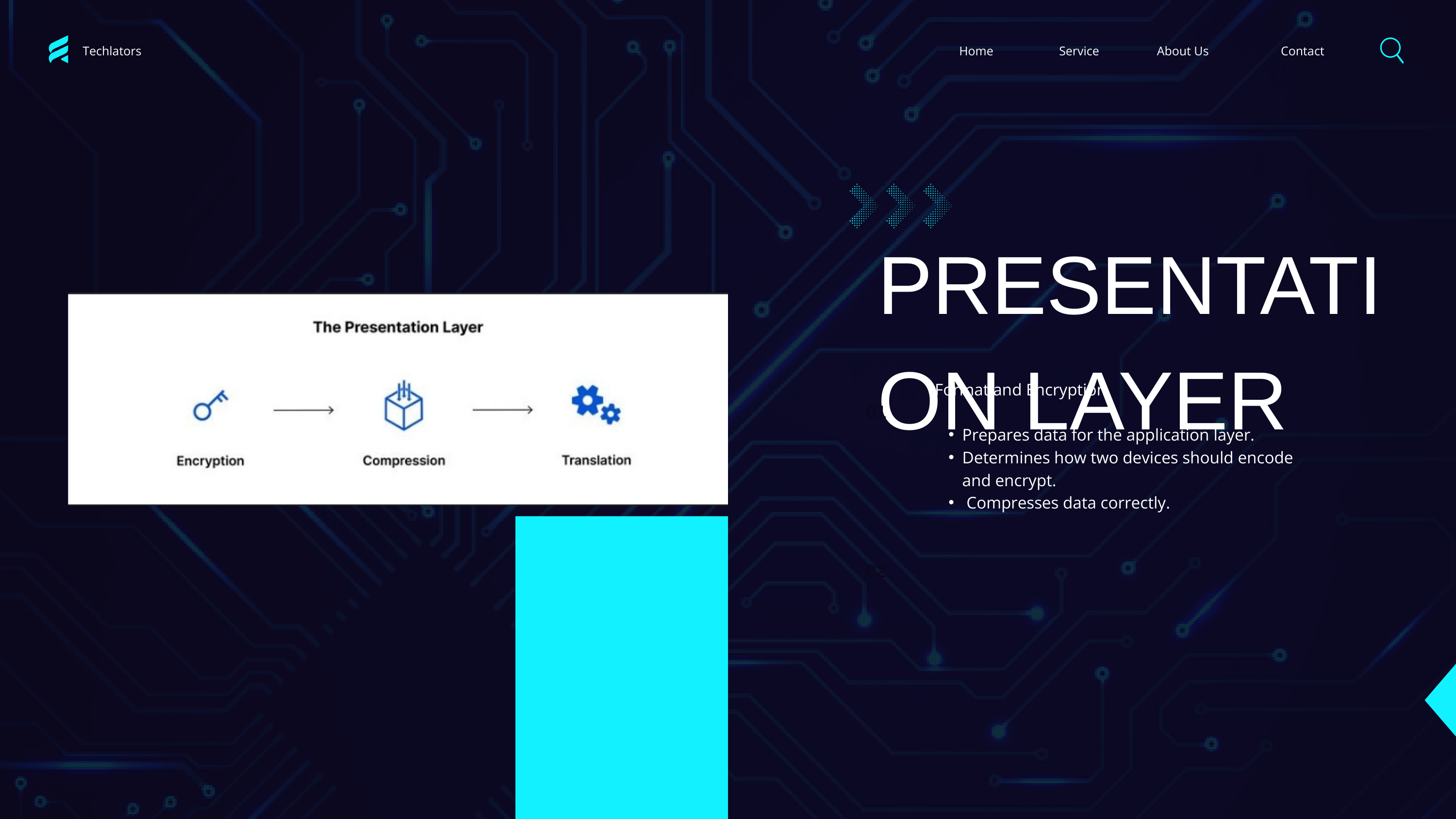

Techlators
Home
Service
About Us
Contact

PRESENTATION LAYER

Format and Encryption

Prepares data for the application layer.
Determines how two devices should encode and encrypt.
 Compresses data correctly.
01

02